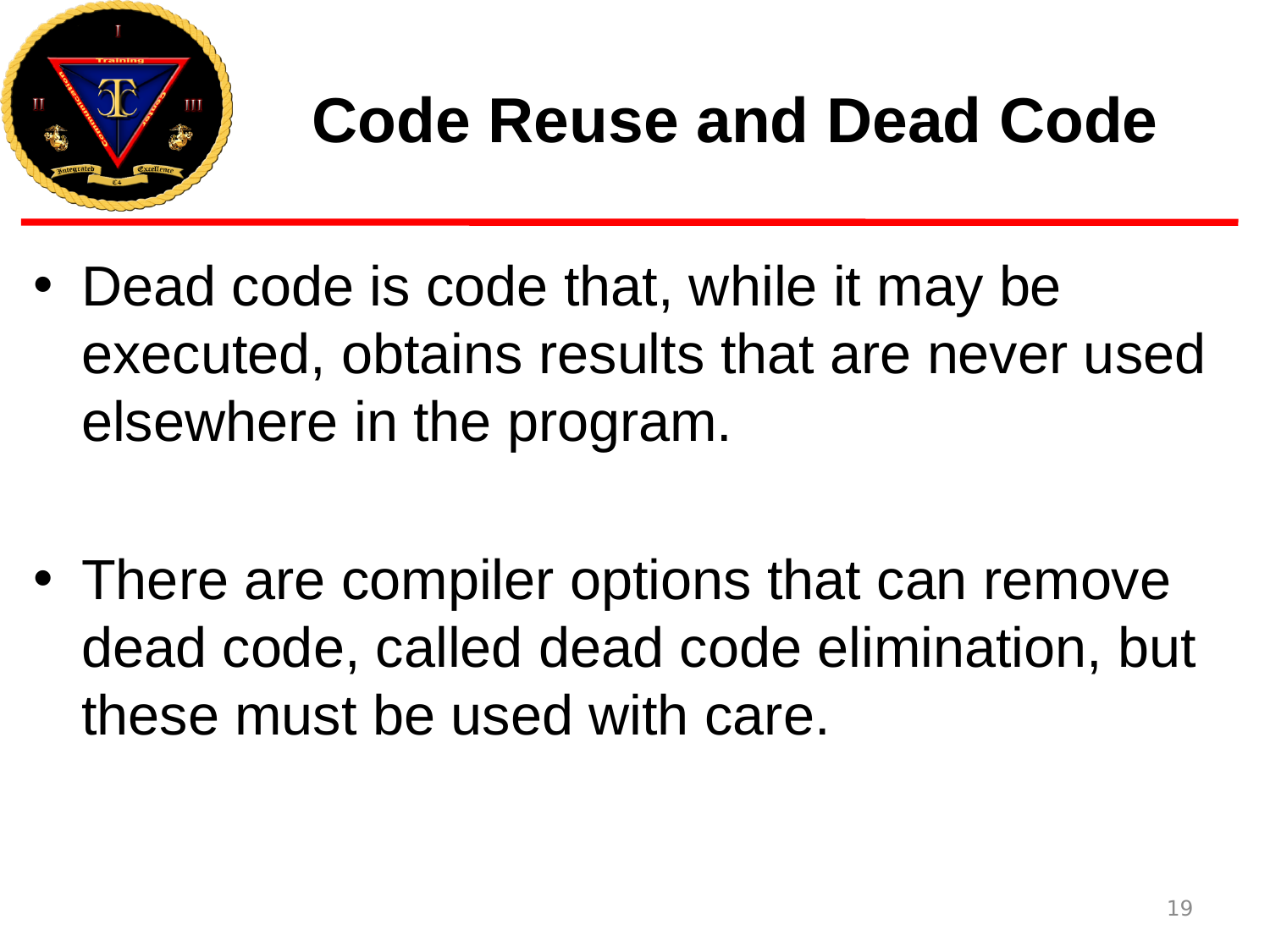

# Code Reuse and Dead Code
Dead code is code that, while it may be executed, obtains results that are never used elsewhere in the program.

There are compiler options that can remove dead code, called dead code elimination, but these must be used with care.

19